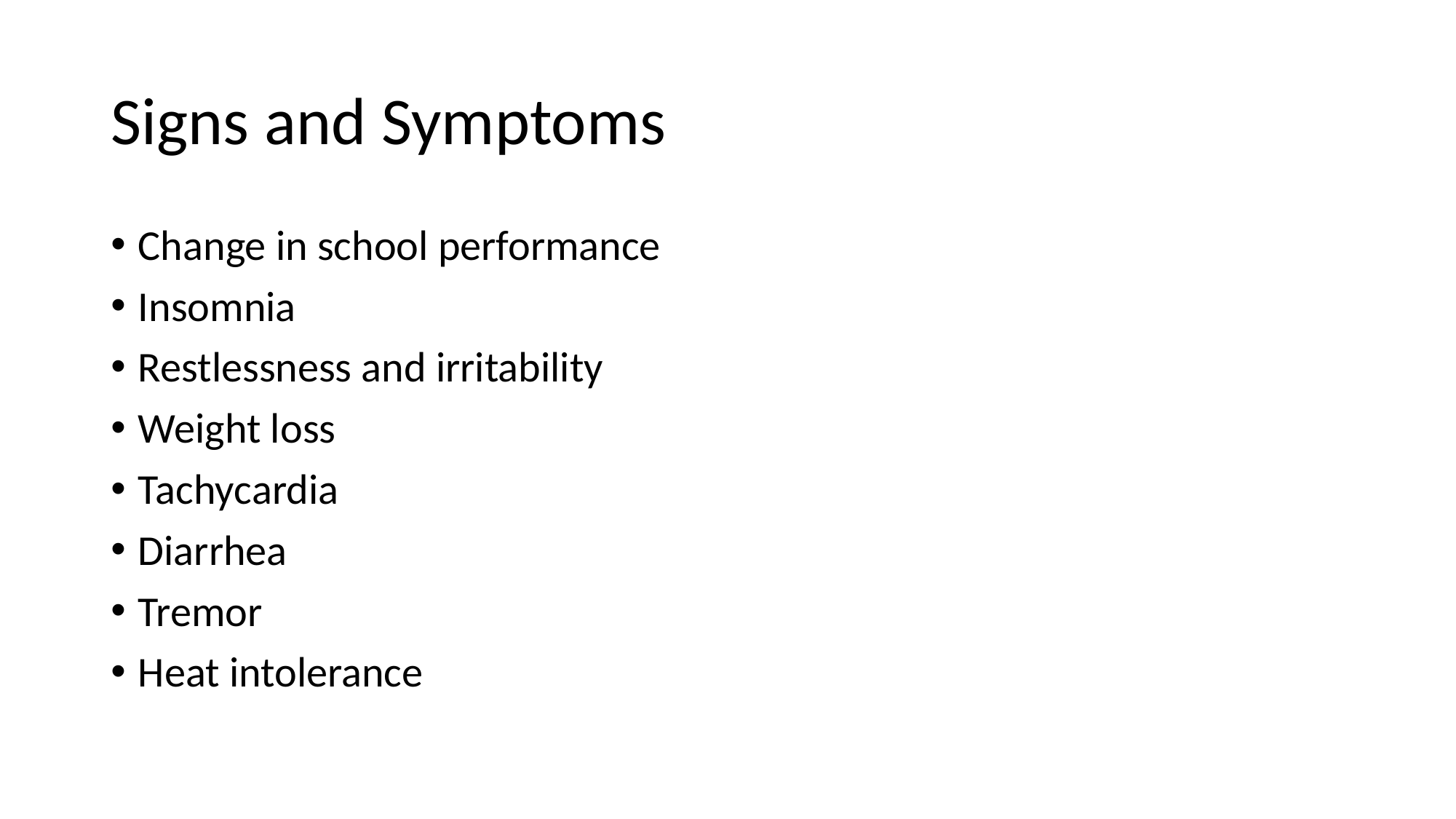

# Signs and Symptoms
Change in school performance
Insomnia
Restlessness and irritability
Weight loss
Tachycardia
Diarrhea
Tremor
Heat intolerance